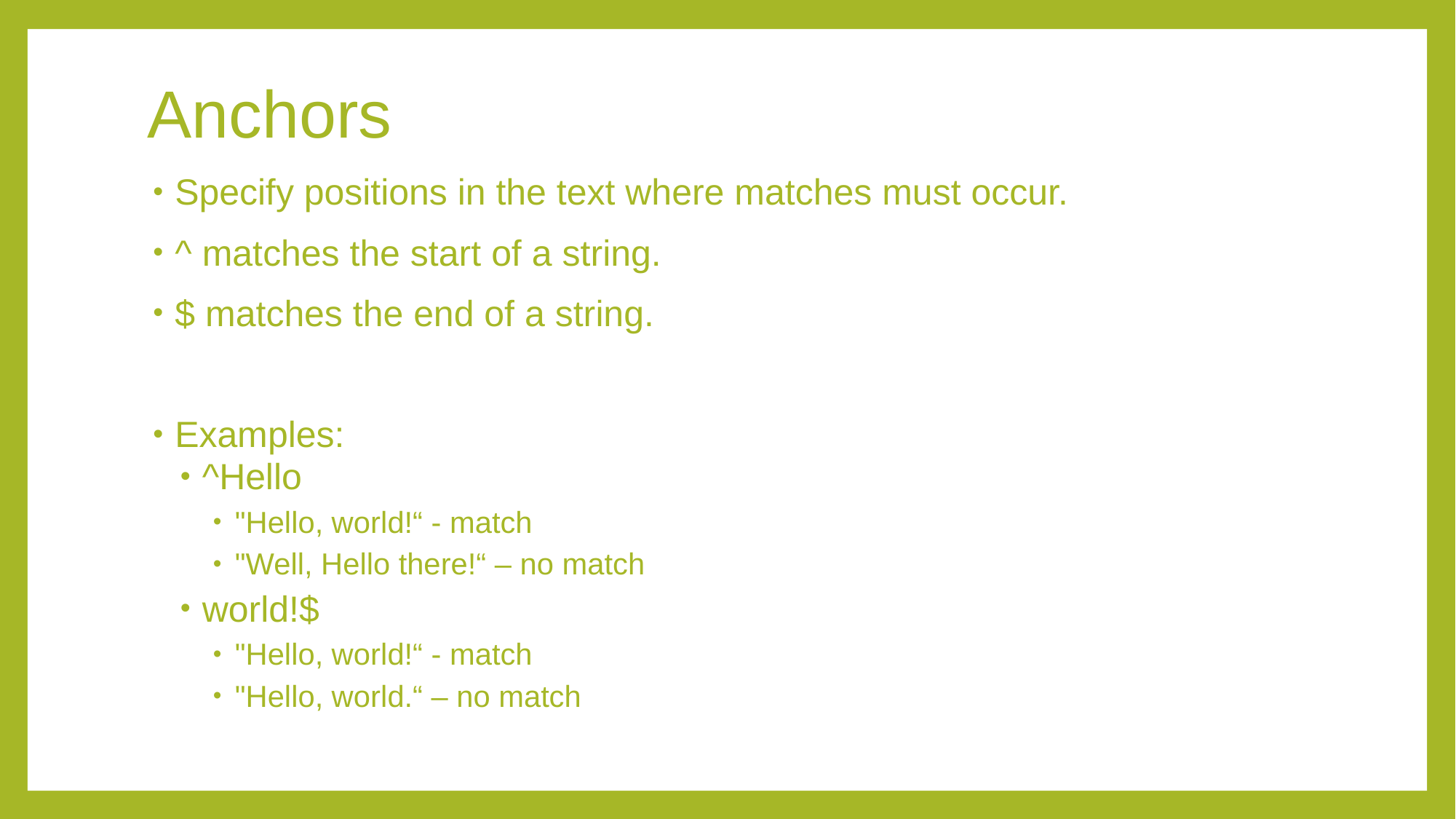

# Anchors
Specify positions in the text where matches must occur.
^ matches the start of a string.
$ matches the end of a string.

Examples:
^Hello
"Hello, world!“ - match
"Well, Hello there!“ – no match
world!$
"Hello, world!“ - match
"Hello, world.“ – no match